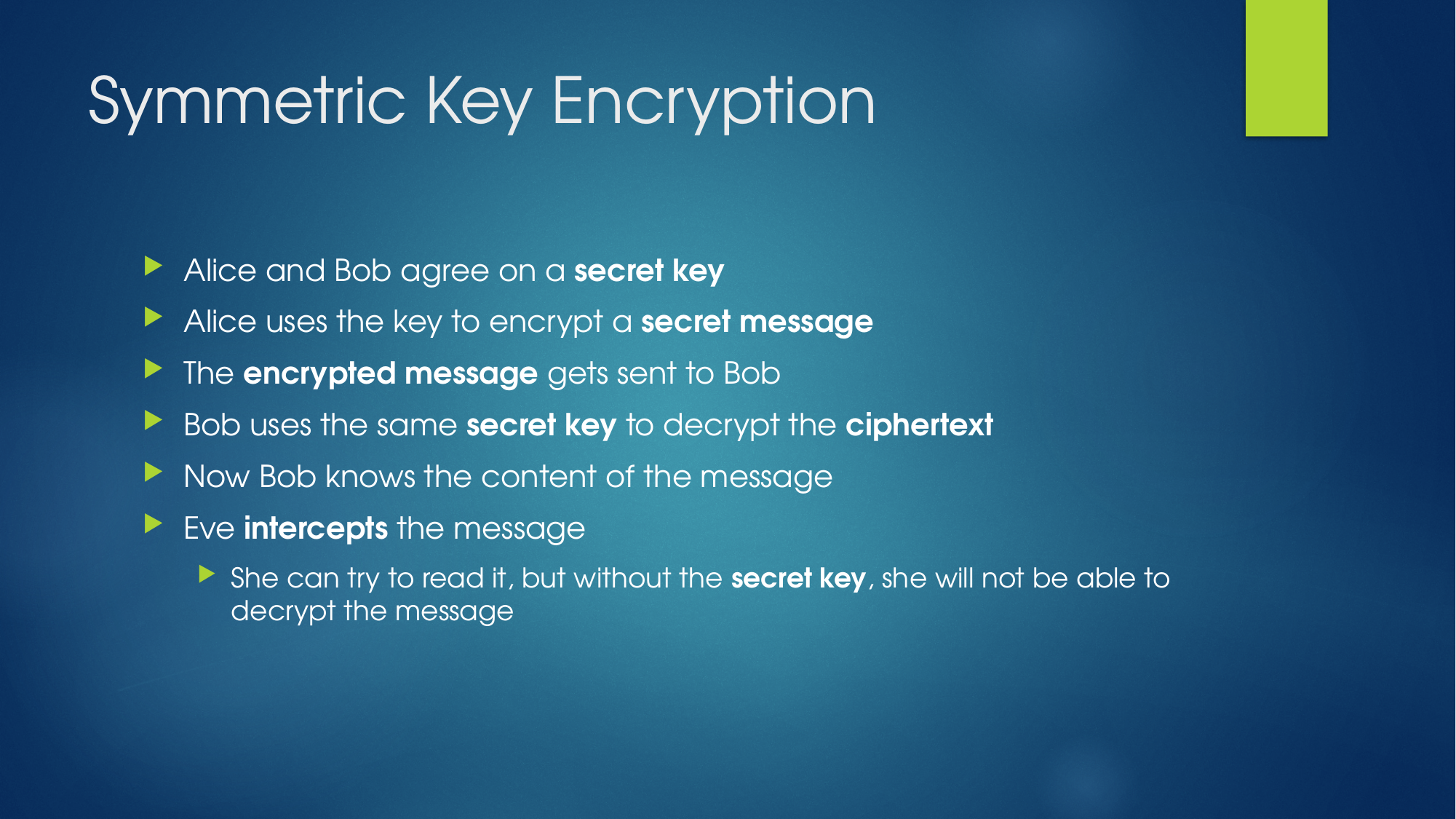

# Symmetric Key Encryption
Alice and Bob agree on a secret key
Alice uses the key to encrypt a secret message
The encrypted message gets sent to Bob
Bob uses the same secret key to decrypt the ciphertext
Now Bob knows the content of the message
Eve intercepts the message
She can try to read it, but without the secret key, she will not be able to decrypt the message